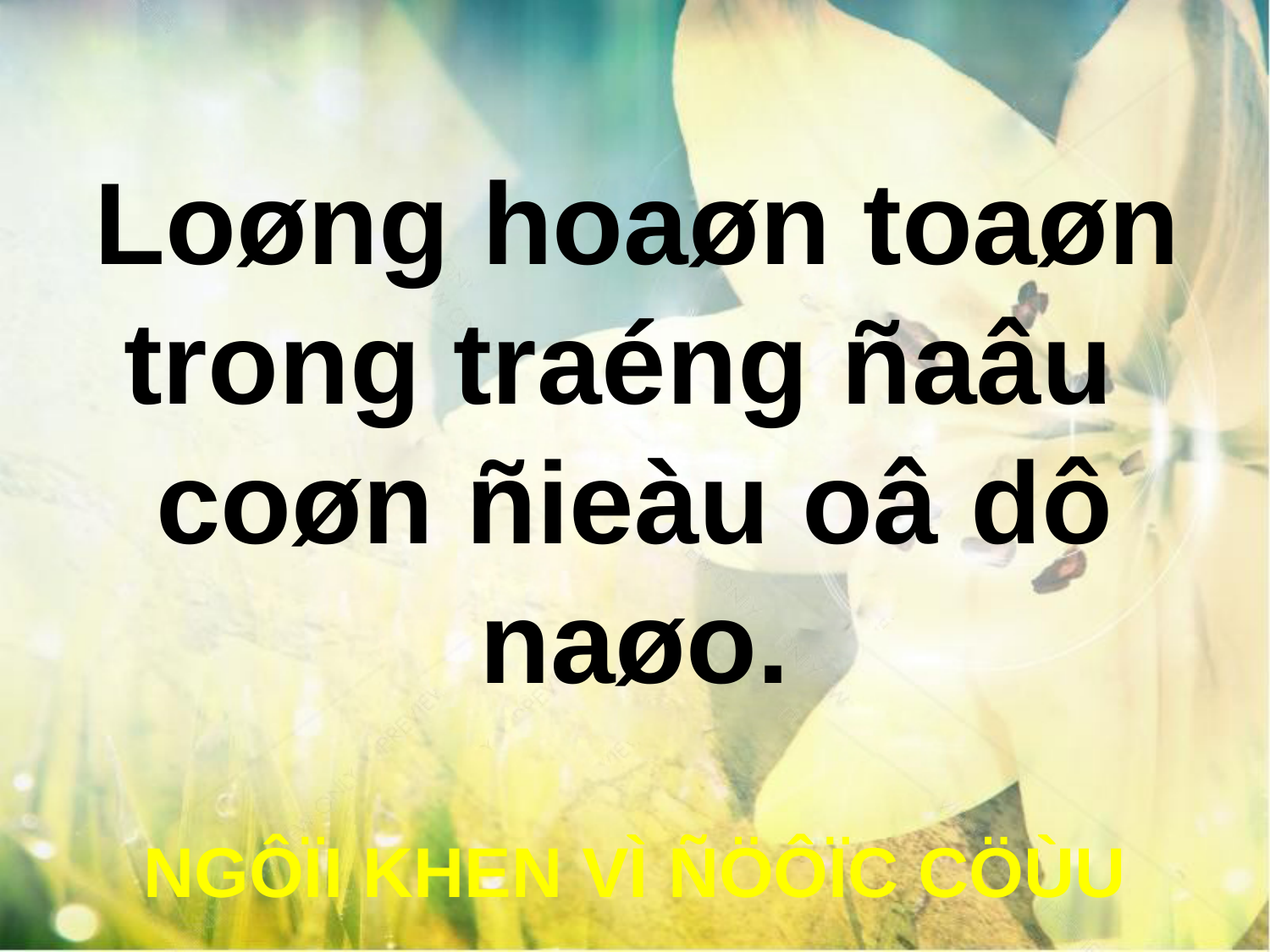

Loøng hoaøn toaøn
trong traéng ñaâu
coøn ñieàu oâ dô naøo.
NGÔÏI KHEN VÌ ÑÖÔÏC CÖÙU